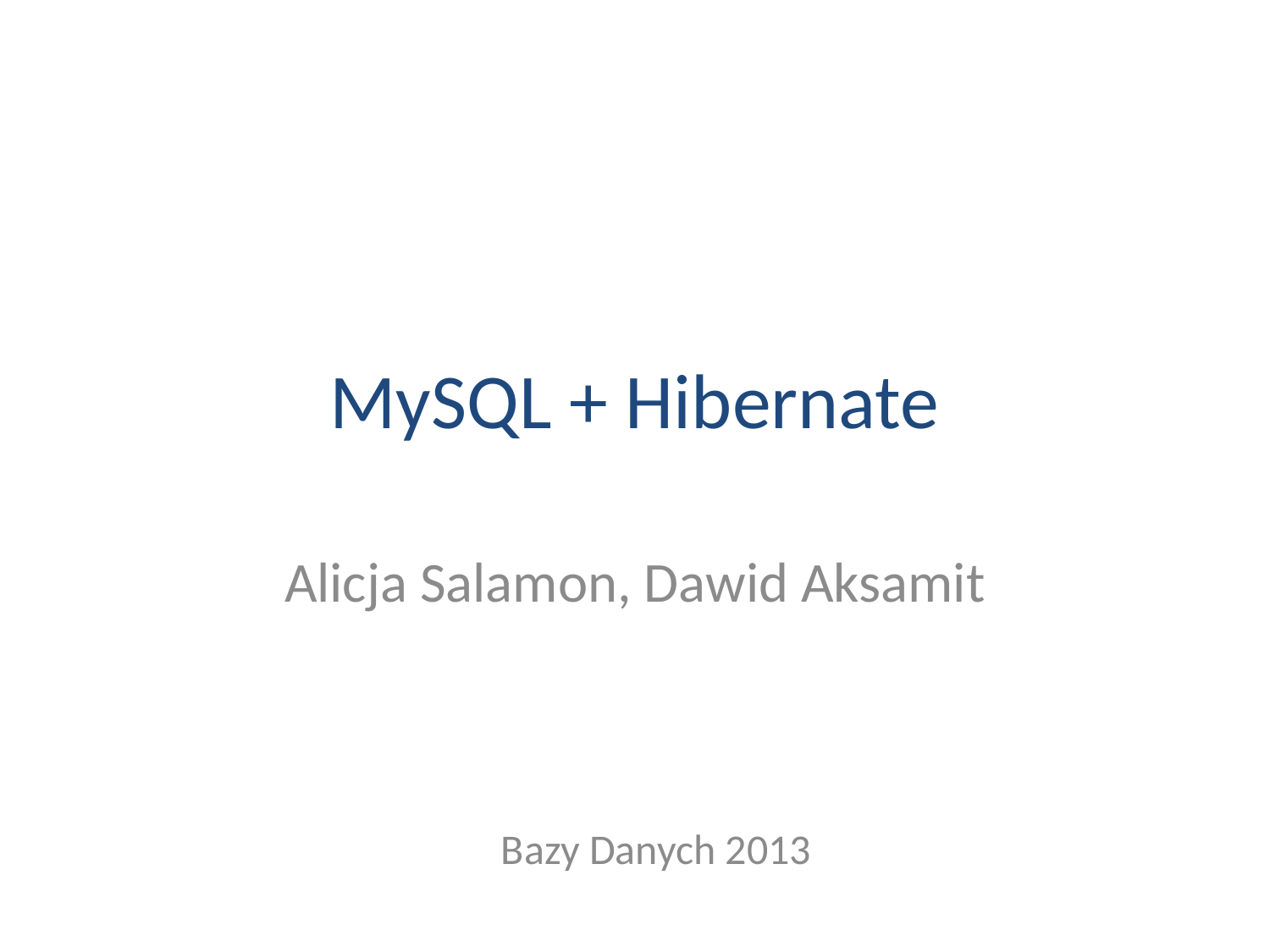

# MySQL + Hibernate
Alicja Salamon, Dawid Aksamit

Bazy Danych 2013